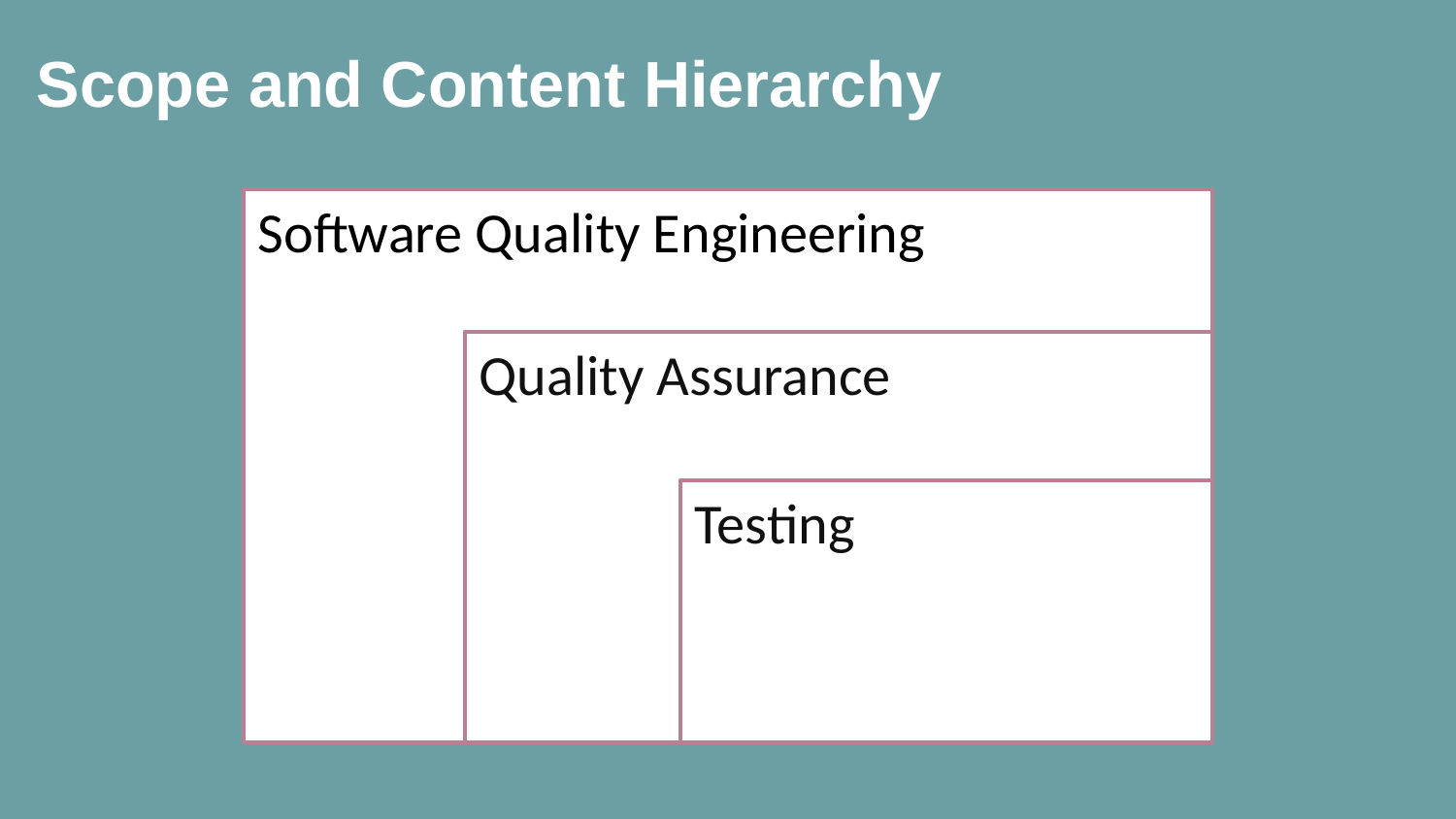

# Scope and Content Hierarchy
Software Quality Engineering
Quality Assurance
Testing